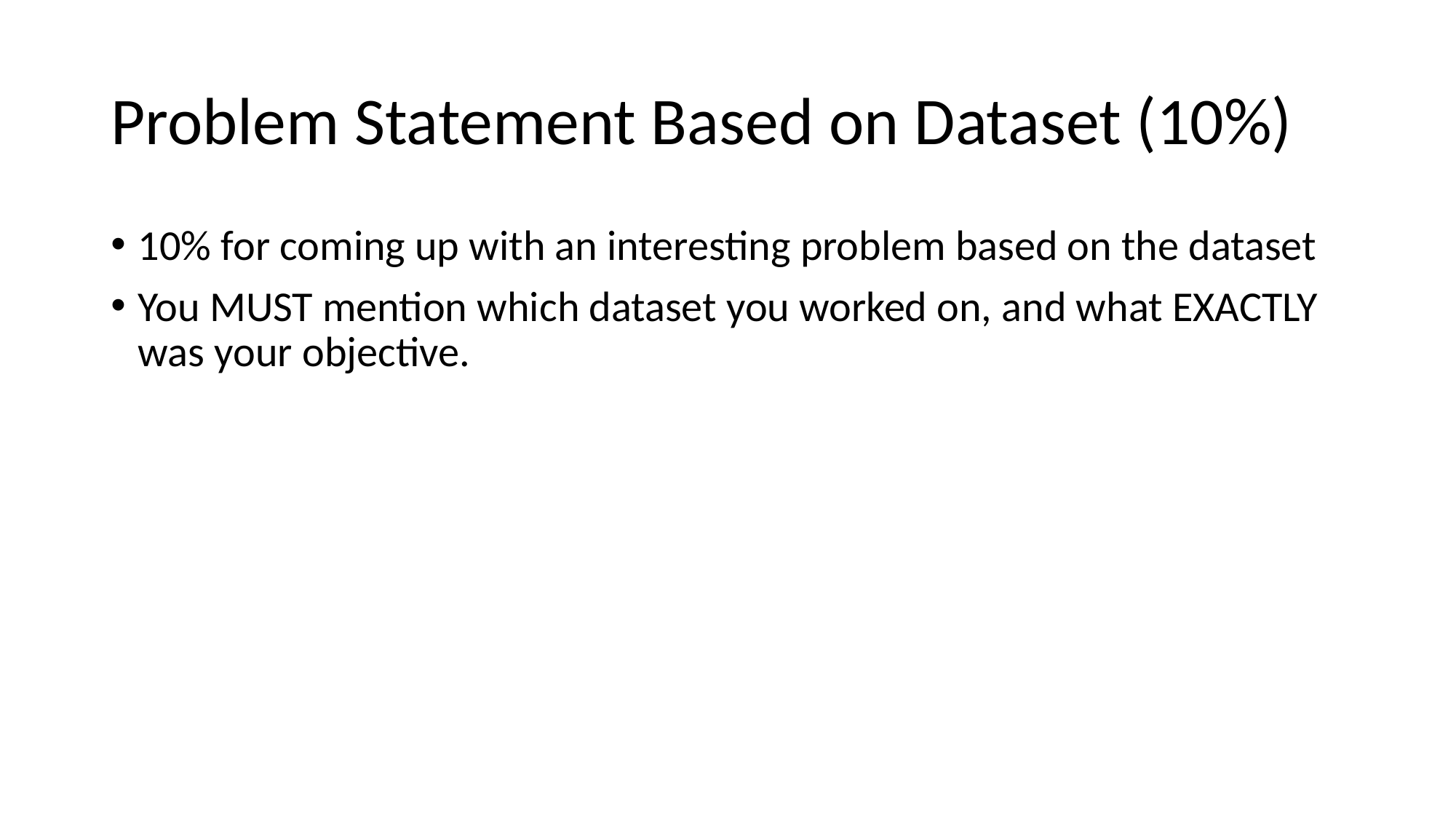

# Problem Statement Based on Dataset (10%)
10% for coming up with an interesting problem based on the dataset
You MUST mention which dataset you worked on, and what EXACTLY was your objective.